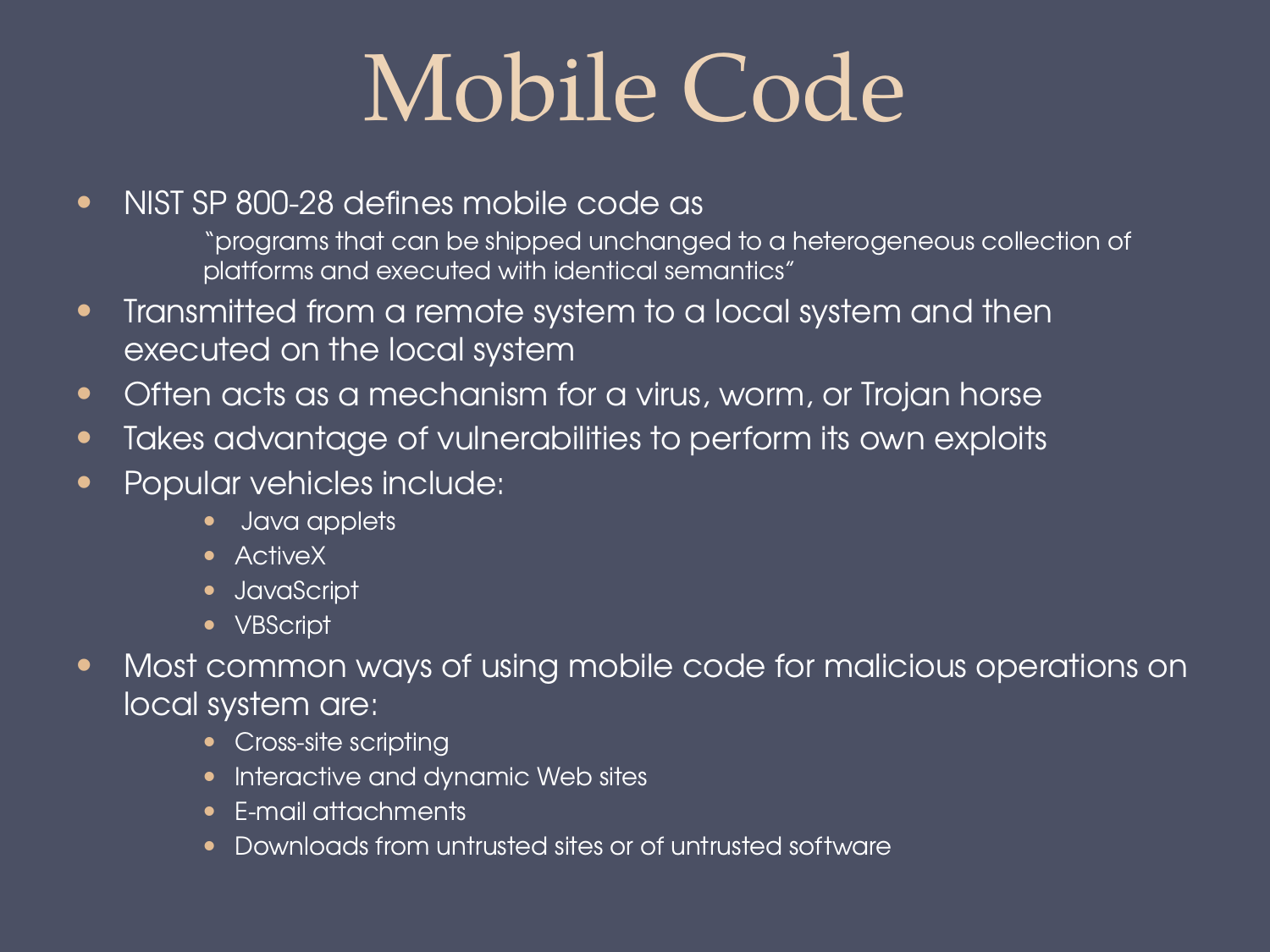

# Mobile Code
NIST SP 800-28 defines mobile code as
“programs that can be shipped unchanged to a heterogeneous collection of platforms and executed with identical semantics”
Transmitted from a remote system to a local system and then executed on the local system
Often acts as a mechanism for a virus, worm, or Trojan horse
Takes advantage of vulnerabilities to perform its own exploits
Popular vehicles include:
 Java applets
ActiveX
JavaScript
VBScript
Most common ways of using mobile code for malicious operations on local system are:
Cross-site scripting
Interactive and dynamic Web sites
E-mail attachments
Downloads from untrusted sites or of untrusted software